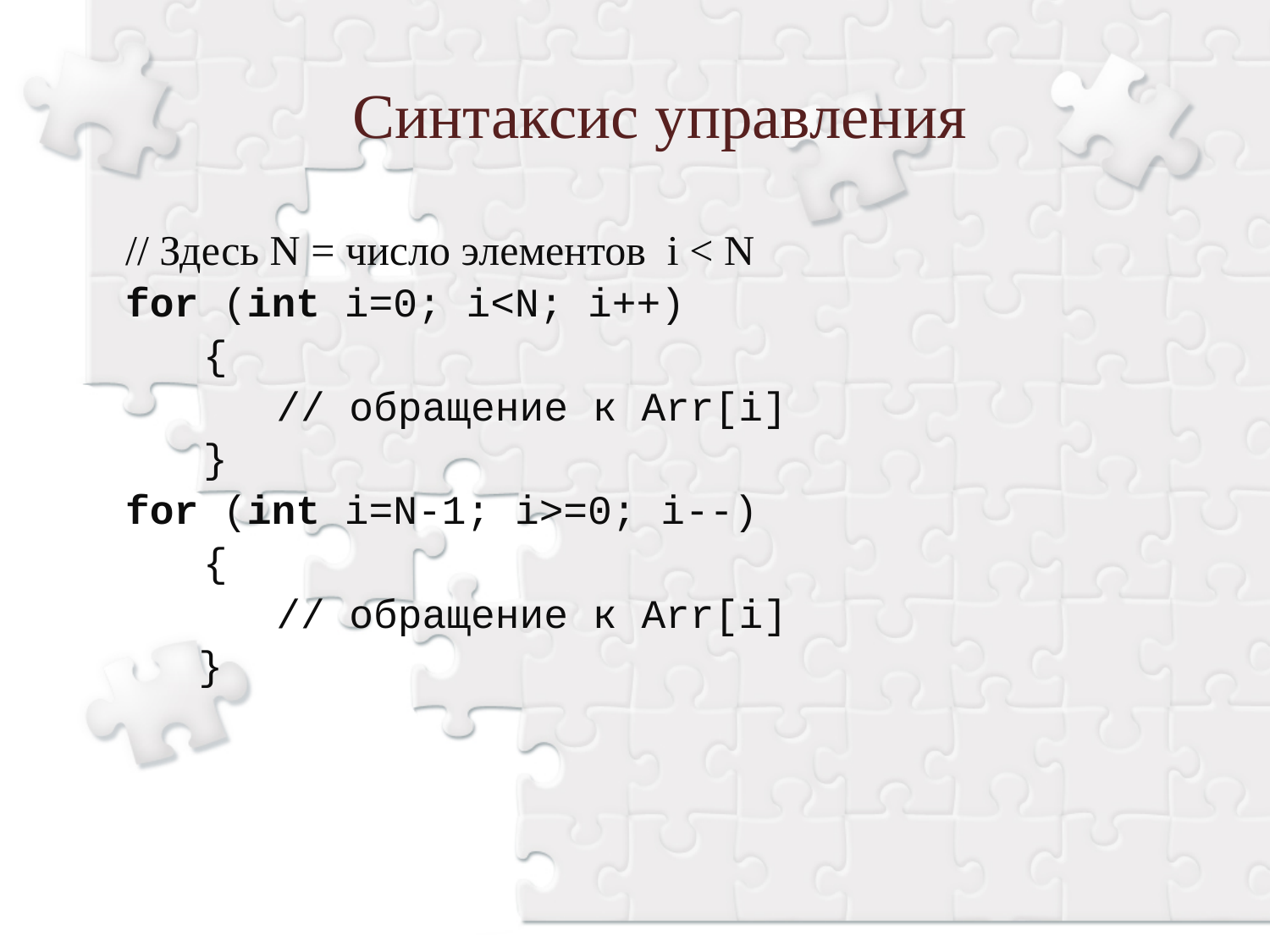

Синтаксис управления
// Здесь N = число элементов  i < N
for (int i=0; i<N; i++)
	{
	   // обращение к Arr[i]
	}
for (int i=N-1; i>=0; i--)
	{
	   // обращение к Arr[i]
   }